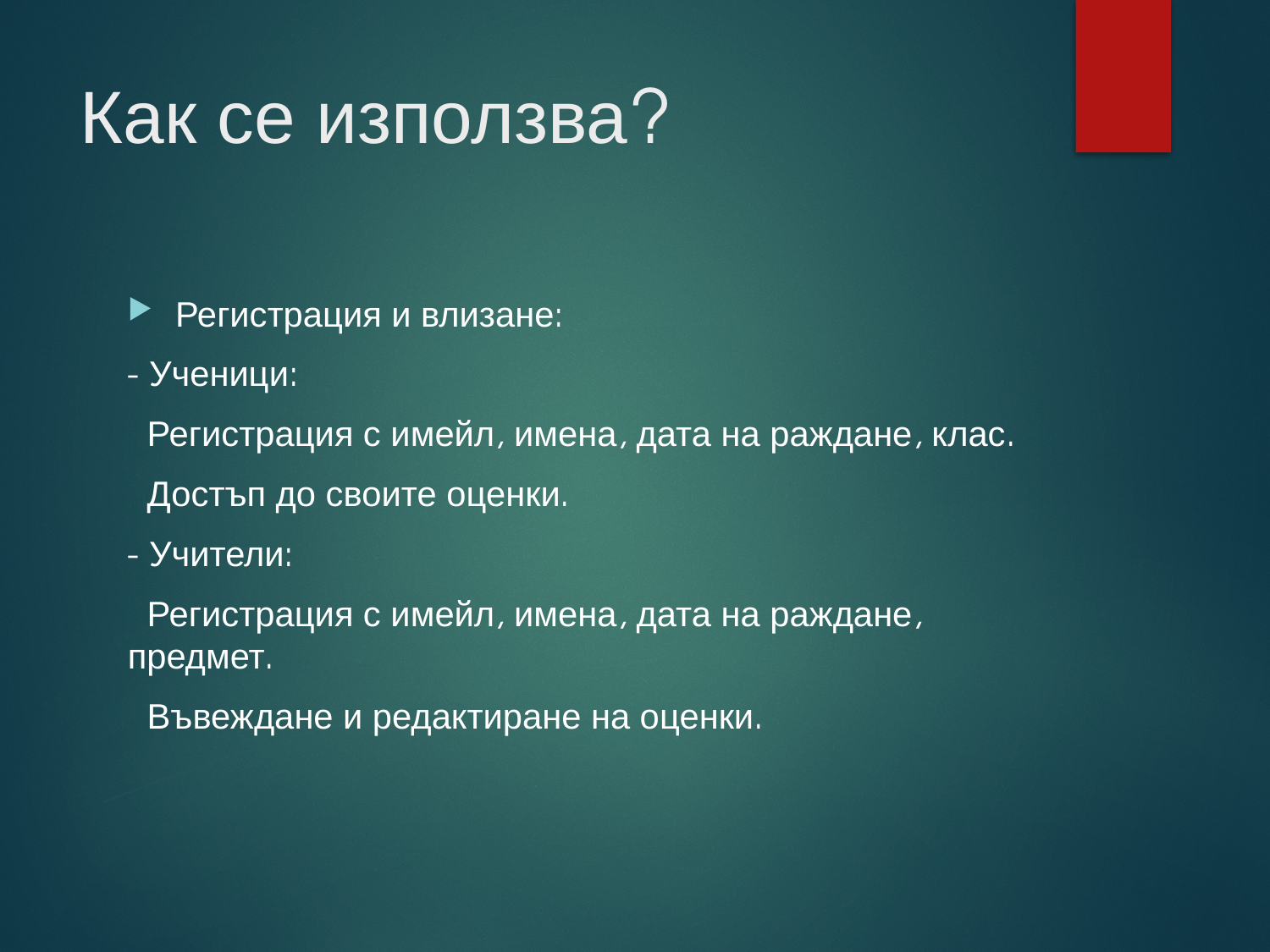

# Как се използва?
Регистрация и влизане:
- Ученици:
  Регистрация с имейл, имена, дата на раждане, клас.
  Достъп до своите оценки.
- Учители:
  Регистрация с имейл, имена, дата на раждане, предмет.
  Въвеждане и редактиране на оценки.